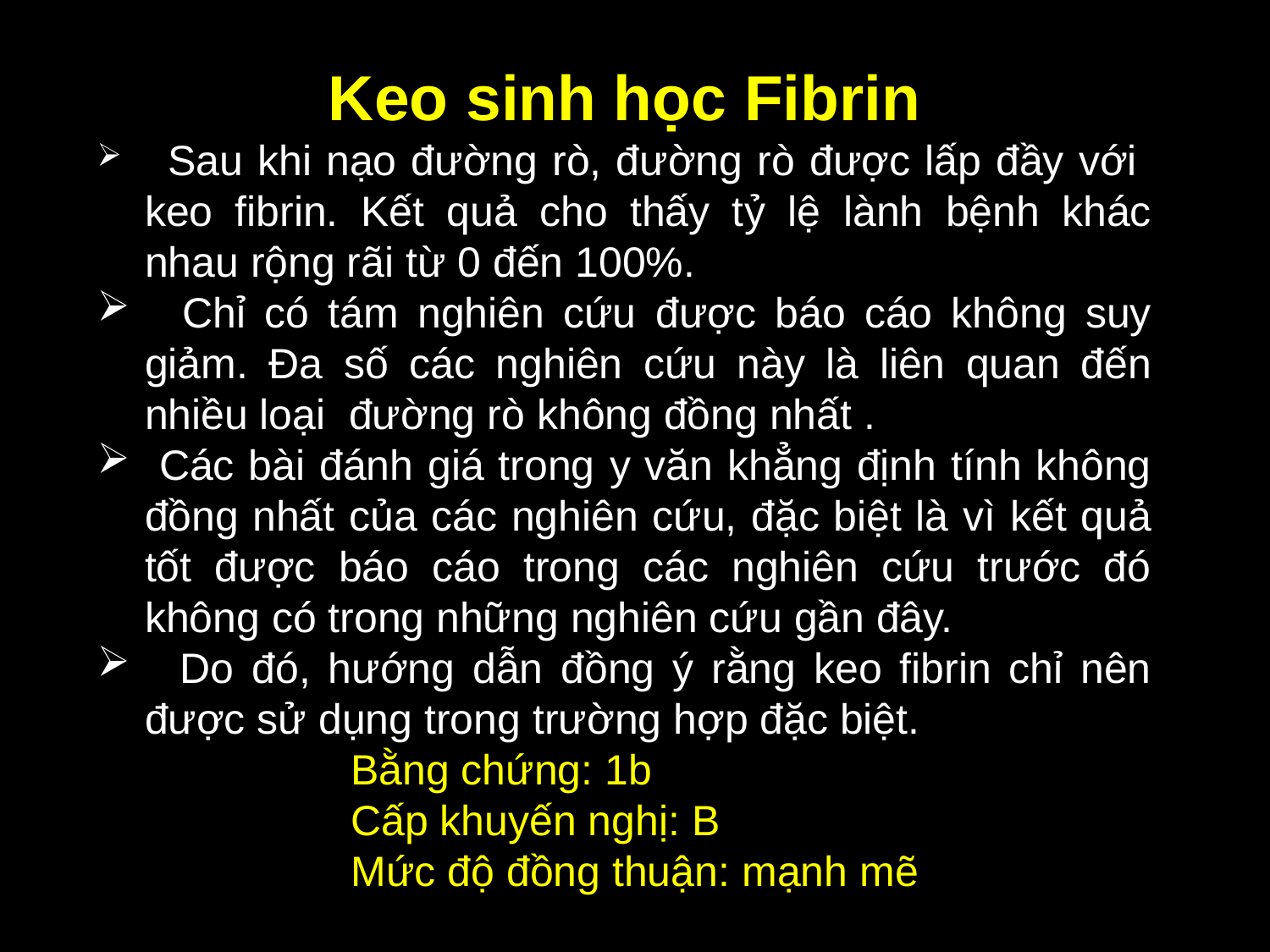

Keo sinh học Fibrin
  Sau khi nạo đường rò, đường rò được lấp đầy với  keo fibrin. Kết quả cho thấy tỷ lệ lành bệnh khác nhau rộng rãi từ 0 đến 100%.
  Chỉ có tám nghiên cứu được báo cáo không suy giảm. Đa số các nghiên cứu này là liên quan đến nhiều loại  đường rò không đồng nhất .
 Các bài đánh giá trong y văn khẳng định tính không đồng nhất của các nghiên cứu, đặc biệt là vì kết quả tốt được báo cáo trong các nghiên cứu trước đó không có trong những nghiên cứu gần đây.
  Do đó, hướng dẫn đồng ý rằng keo fibrin chỉ nên được sử dụng trong trường hợp đặc biệt.
		Bằng chứng: 1b
		Cấp khuyến nghị: B
		Mức độ đồng thuận: mạnh mẽ